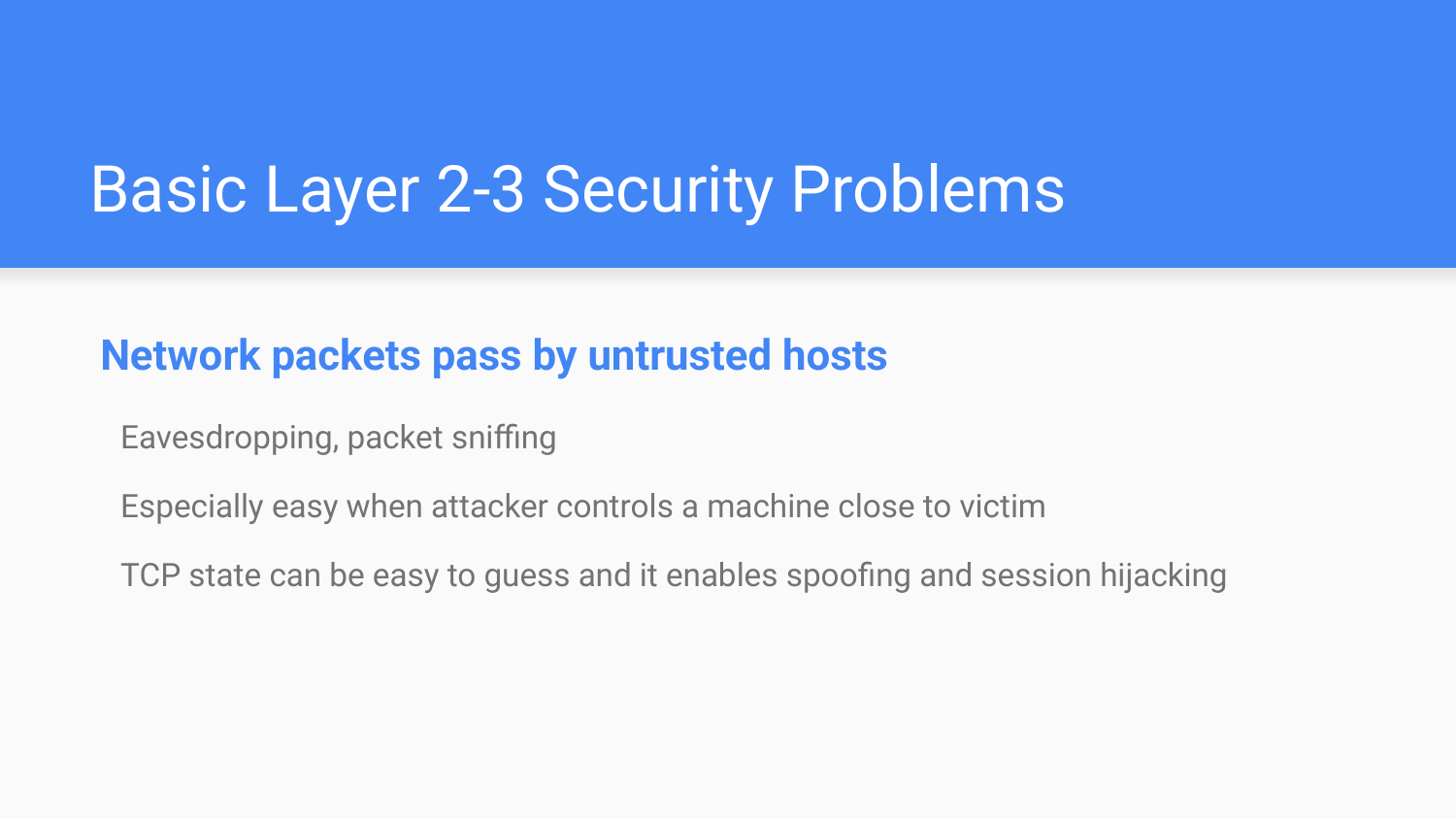

# Basic Layer 2-3 Security Problems
Network packets pass by untrusted hosts
Eavesdropping, packet sniffing
Especially easy when attacker controls a machine close to victim
TCP state can be easy to guess and it enables spoofing and session hijacking